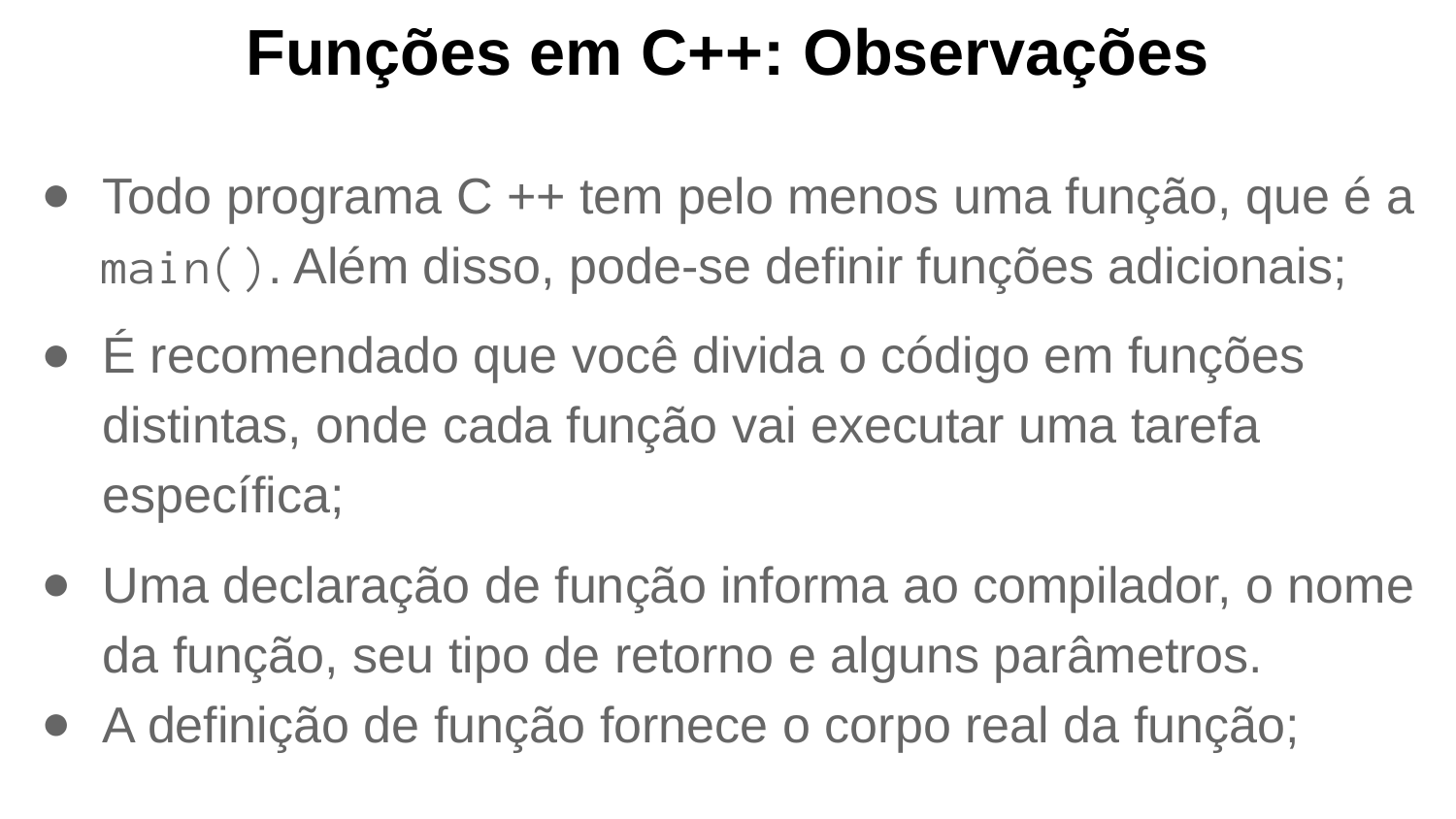

# Funções em C++: Observações
Todo programa C ++ tem pelo menos uma função, que é a main(). Além disso, pode-se definir funções adicionais;
É recomendado que você divida o código em funções distintas, onde cada função vai executar uma tarefa específica;
Uma declaração de função informa ao compilador, o nome da função, seu tipo de retorno e alguns parâmetros.
A definição de função fornece o corpo real da função;